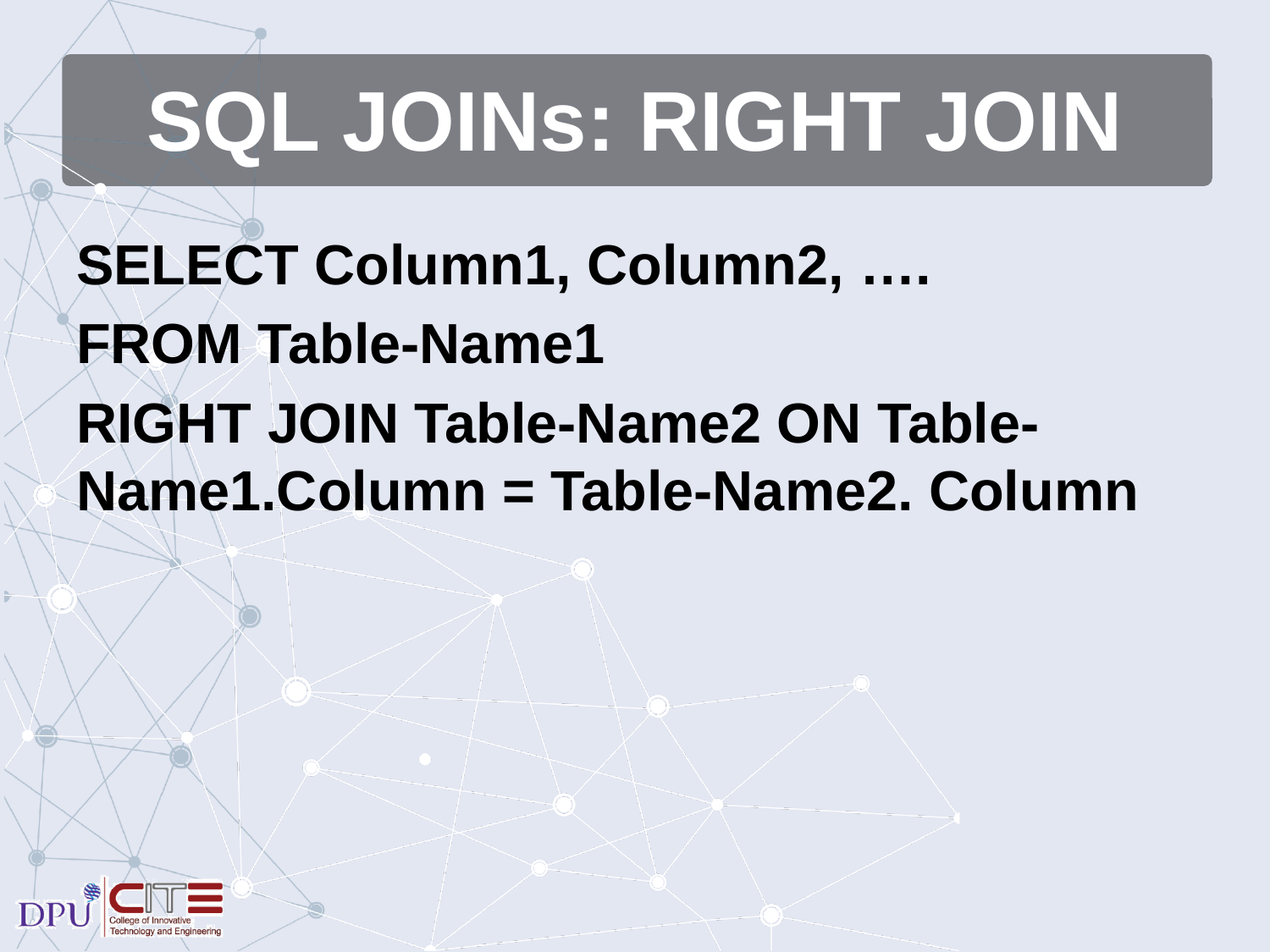

# SQL JOINs: RIGHT JOIN
SELECT Column1, Column2, ….
FROM Table-Name1
RIGHT JOIN Table-Name2 ON Table-Name1.Column = Table-Name2. Column